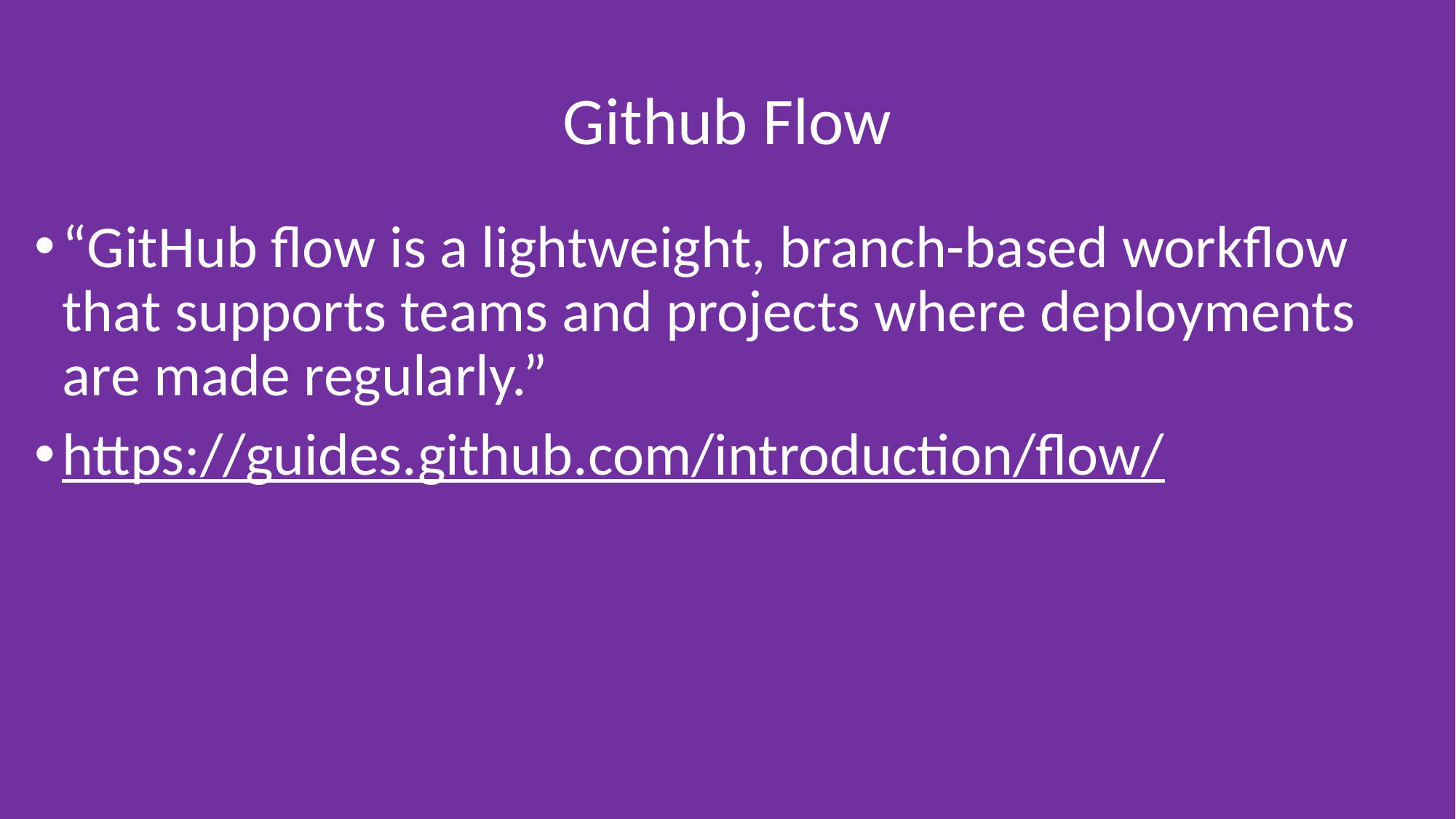

# Github Flow
“GitHub flow is a lightweight, branch-based workflow that supports teams and projects where deployments are made regularly.”
https://guides.github.com/introduction/flow/